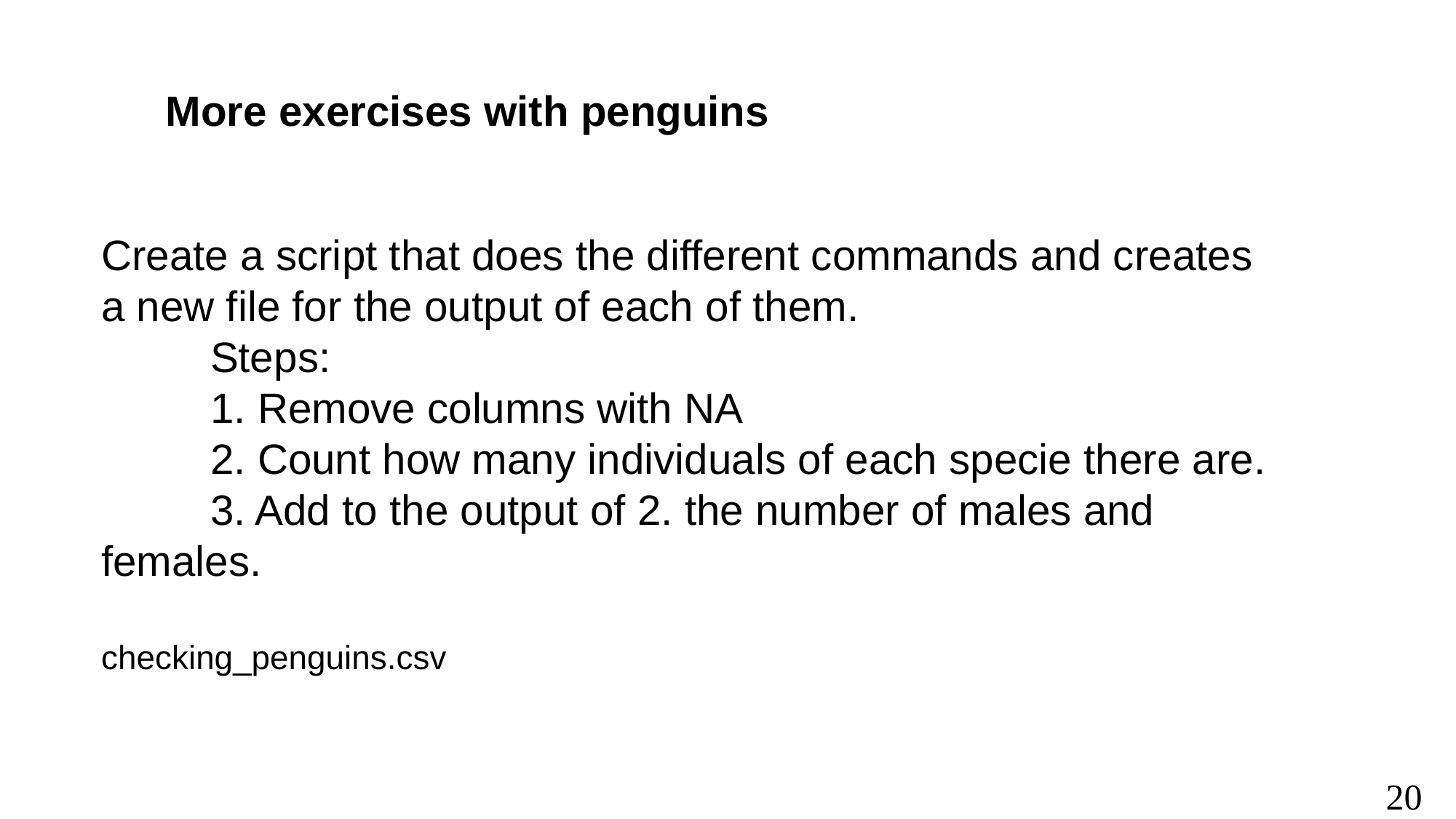

More exercises with penguins

Create a script that does the different commands and creates  a new file for the output of each of them.
	Steps:
	1. Remove columns with NA
	2. Count how many individuals of each specie there are.
	3. Add to the output of 2. the number of males and females.

checking_penguins.csv

20